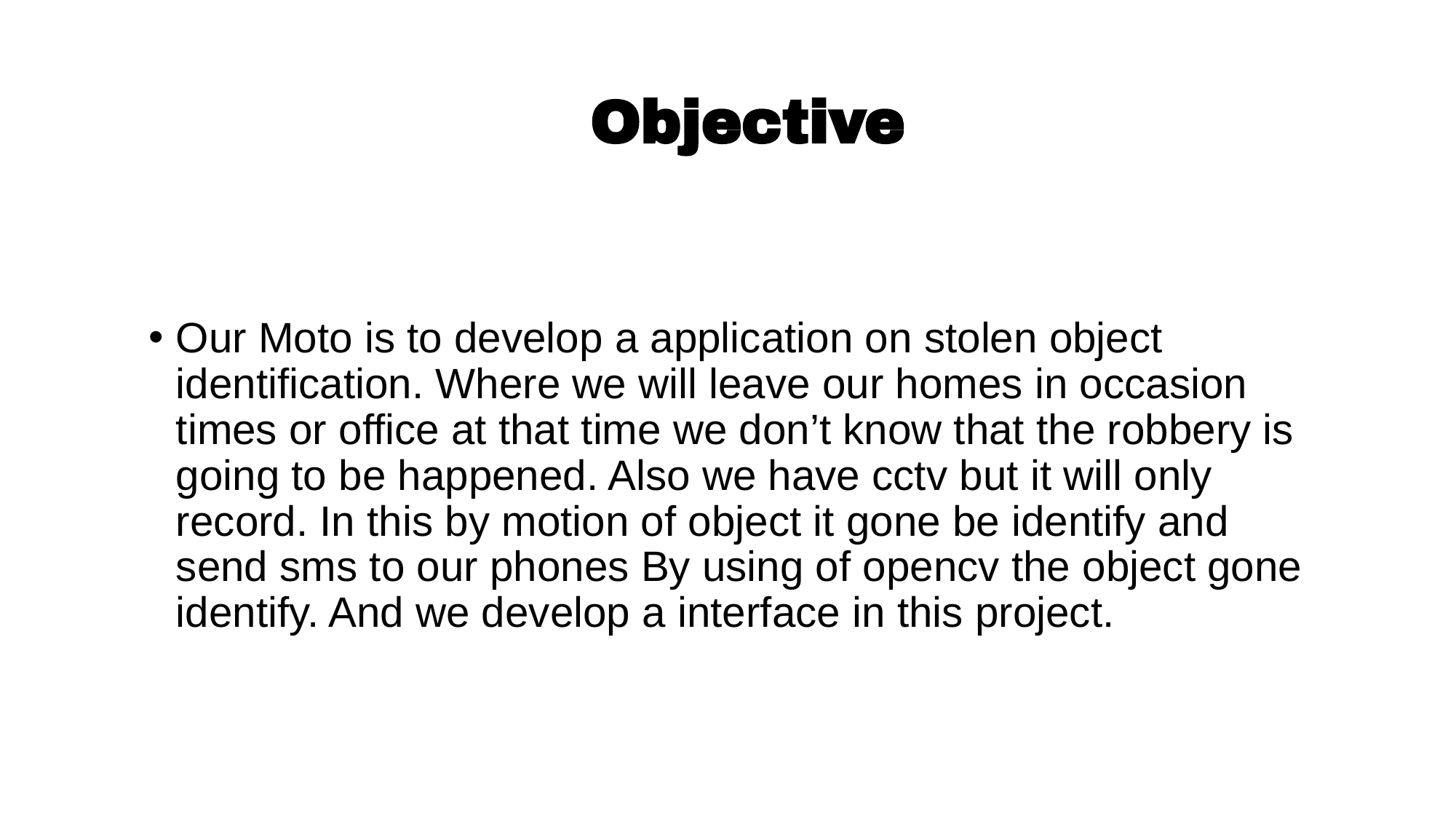

# Objective
Our Moto is to develop a application on stolen object identification. Where we will leave our homes in occasion times or office at that time we don’t know that the robbery is going to be happened. Also we have cctv but it will only record. In this by motion of object it gone be identify and send sms to our phones By using of opencv the object gone identify. And we develop a interface in this project.